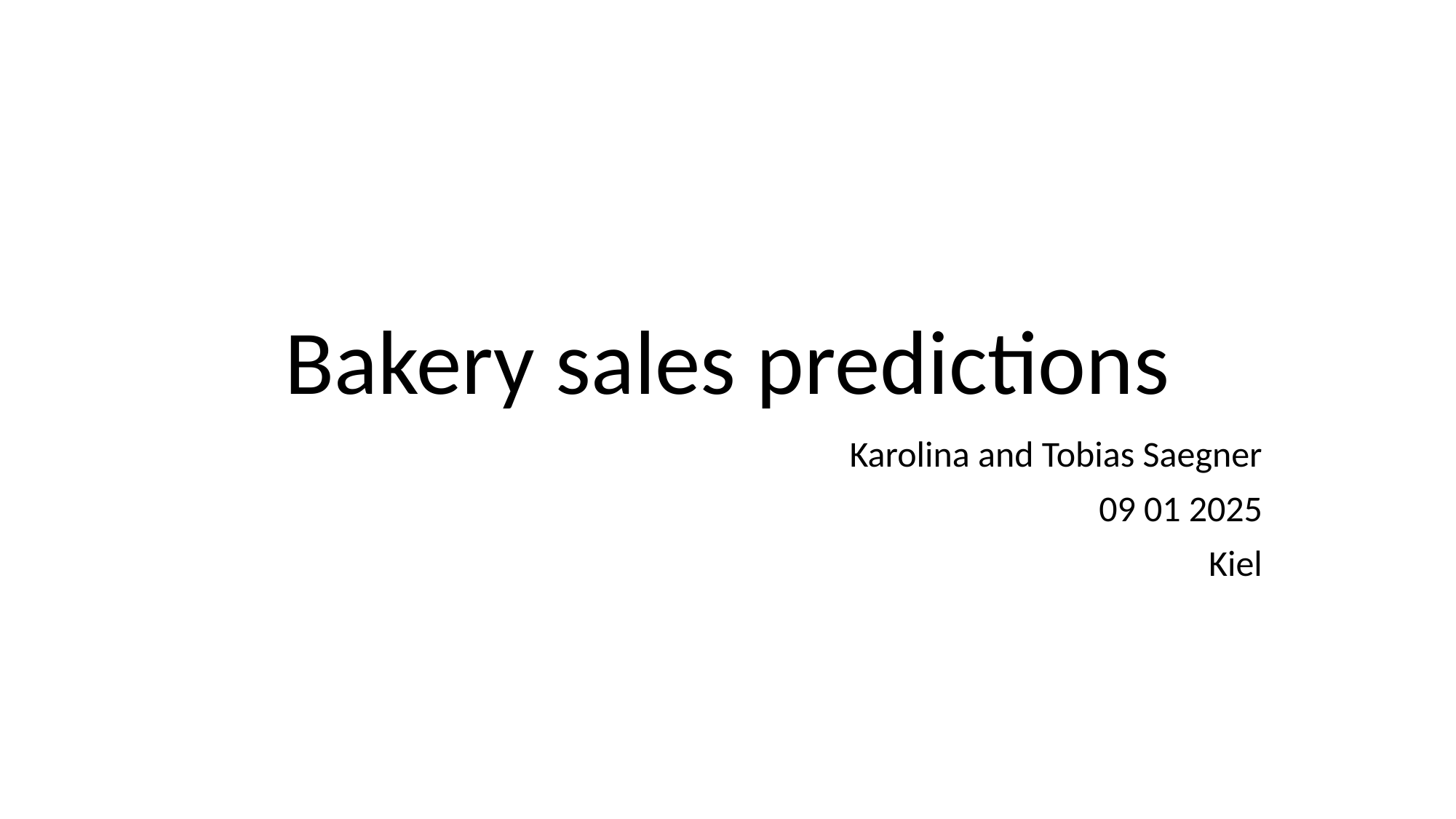

# Bakery sales predictions
Karolina and Tobias Saegner
09 01 2025
Kiel